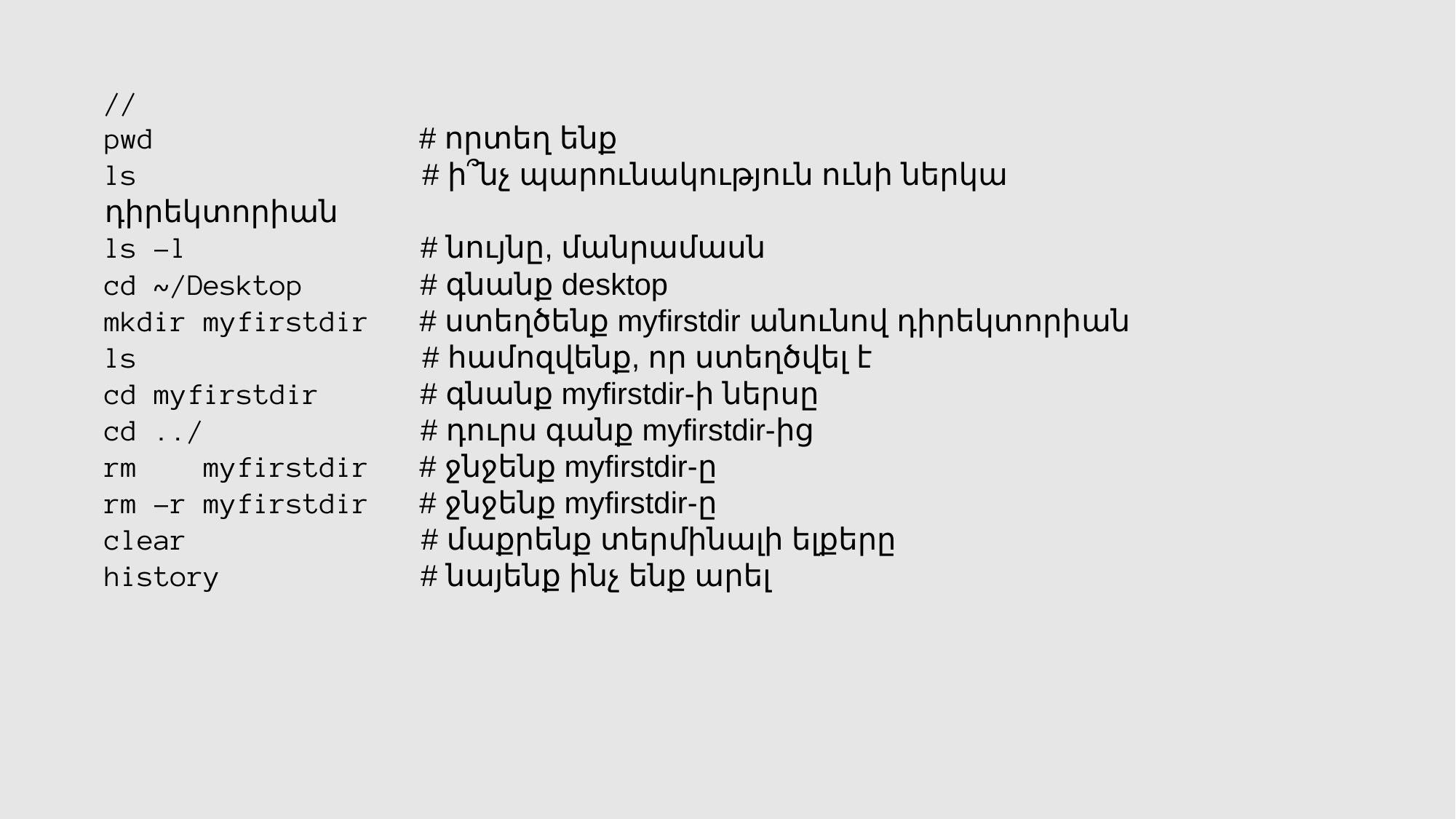

//
pwd                # որտեղ ենք
ls                                  # ի՞նչ պարունակություն ունի ներկա դիրեկտորիան
ls -l                      # նույնը, մանրամասն
cd ~/Desktop              # գնանք desktop
mkdir myfirstdir     # ստեղծենք myfirstdir անունով դիրեկտորիան
ls                                  # համոզվենք, որ ստեղծվել է
cd myfirstdir            # գնանք myfirstdir-ի ներսը
cd ../                     # դուրս գանք myfirstdir-ից
rm    myfirstdir    # ջնջենք myfirstdir-ը
rm -r myfirstdir    # ջնջենք myfirstdir-ը
clear                          # մաքրենք տերմինալի ելքերը
history                    # նայենք ինչ ենք արել